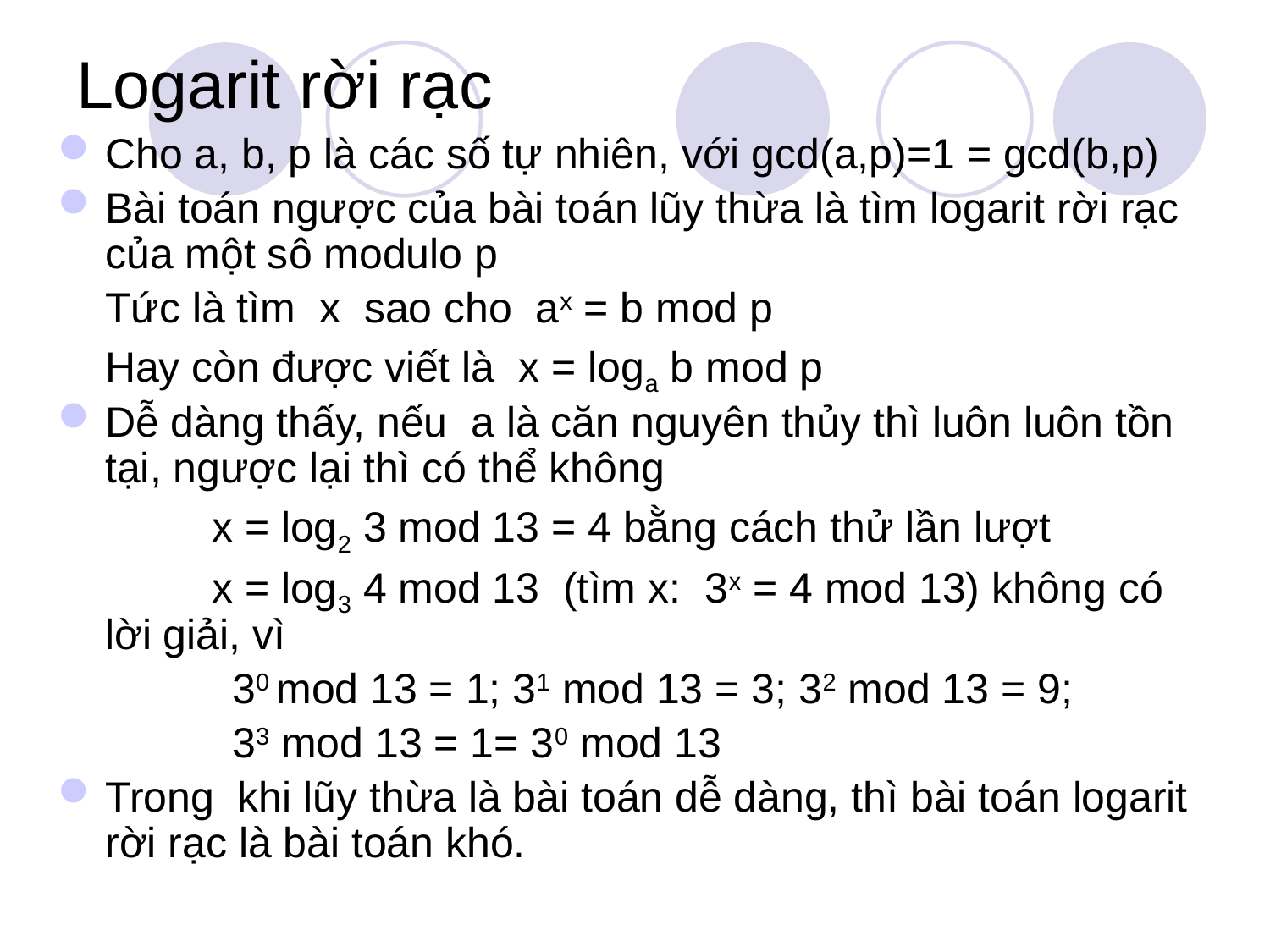

# Logarit rời rạc
Cho a, b, p là các số tự nhiên, với gcd(a,p)=1 = gcd(b,p)
Bài toán ngược của bài toán lũy thừa là tìm logarit rời rạc của một sô modulo p
    Tức là tìm  x  sao cho  ax = b mod p
    Hay còn được viết là  x = loga b mod p
Dễ dàng thấy, nếu  a là căn nguyên thủy thì luôn luôn tồn tại, ngược lại thì có thể không
             x = log2 3 mod 13 = 4 bằng cách thử lần lượt
             x = log3 4 mod 13  (tìm x:  3x = 4 mod 13) không có lời giải, vì
		30 mod 13 = 1; 31 mod 13 = 3; 32 mod 13 = 9;
		33 mod 13 = 1= 30 mod 13
Trong  khi lũy thừa là bài toán dễ dàng, thì bài toán logarit rời rạc là bài toán khó.